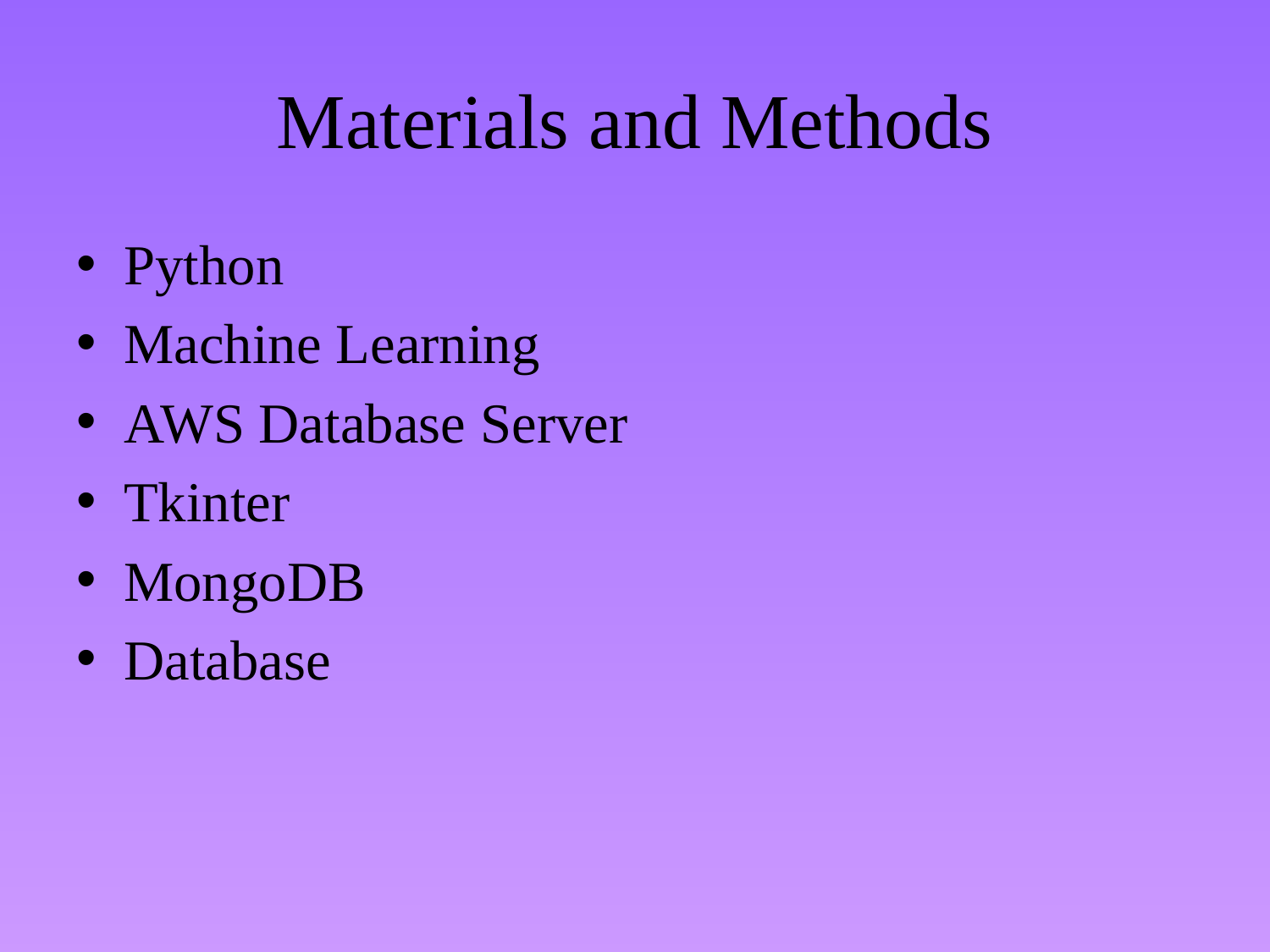

# Materials and Methods
Python
Machine Learning
AWS Database Server
Tkinter
MongoDB
Database